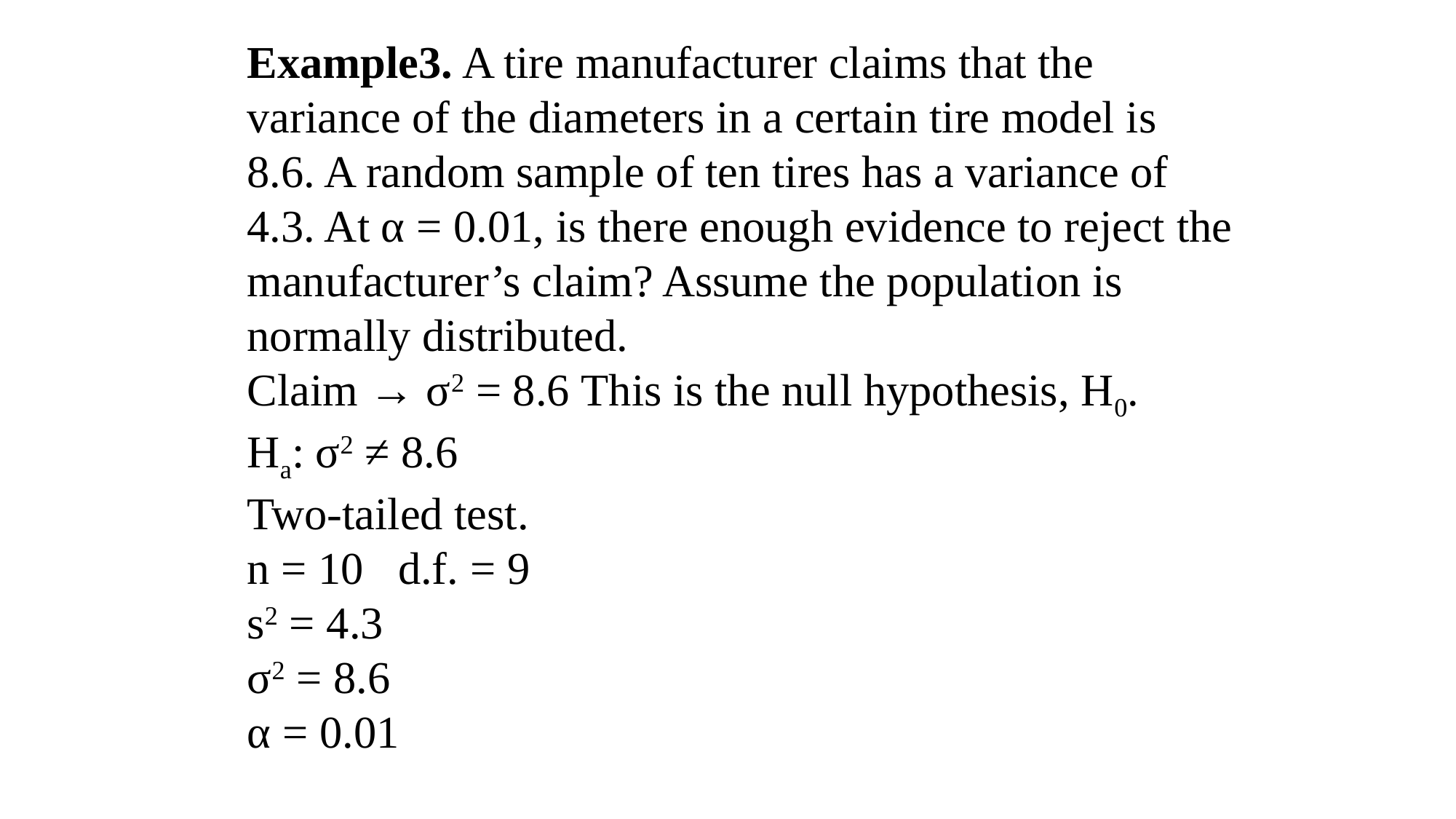

Example3. A tire manufacturer claims that the variance of the diameters in a certain tire model is 8.6. A random sample of ten tires has a variance of 4.3. At α = 0.01, is there enough evidence to reject the manufacturer’s claim? Assume the population is normally distributed.
Claim → σ2 = 8.6 This is the null hypothesis, H0.
Ha: σ2 ≠ 8.6
Two-tailed test.
n = 10   d.f. = 9
s2 = 4.3
σ2 = 8.6
α = 0.01